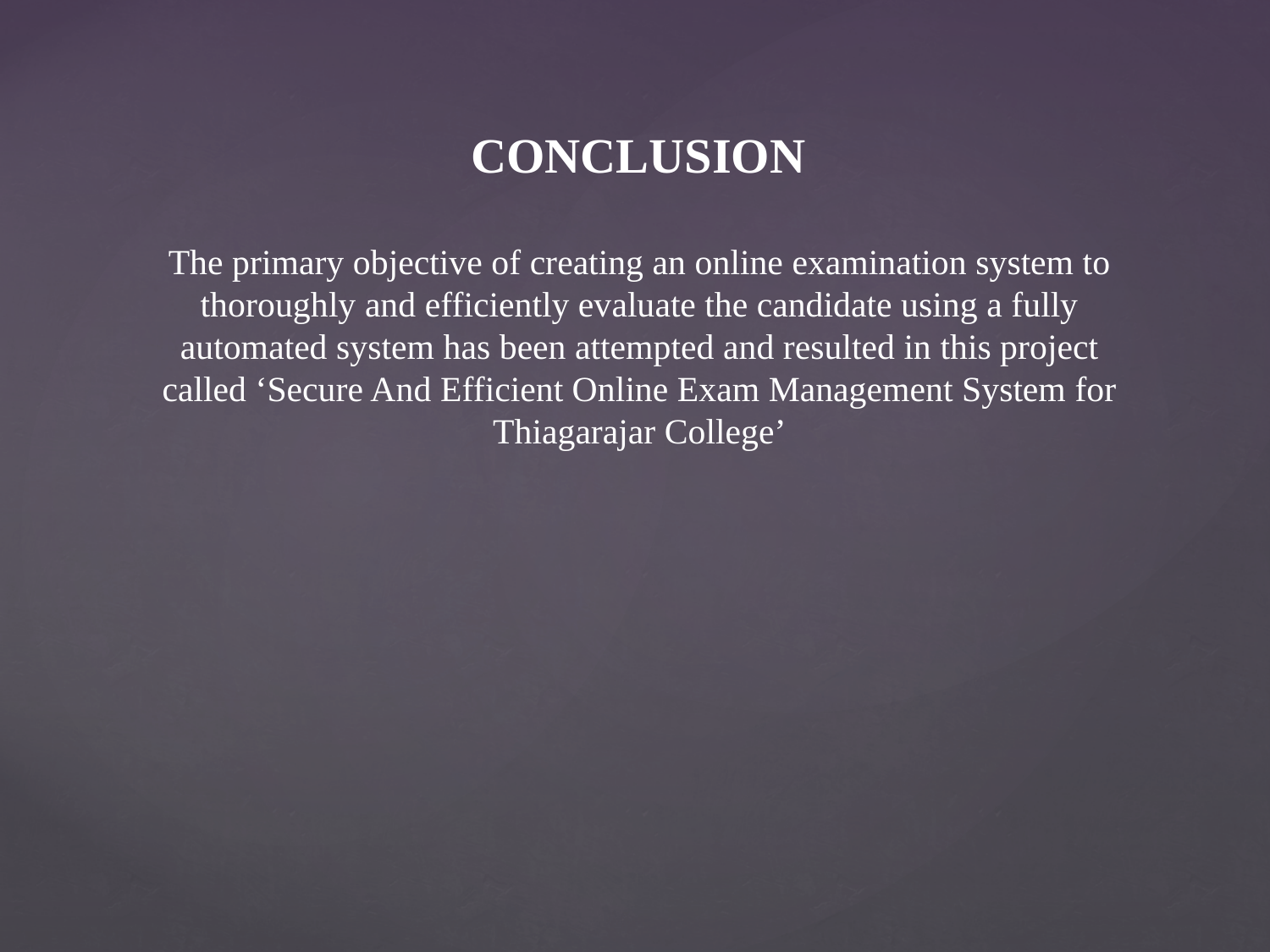

CONCLUSION

The primary objective of creating an online examination system to thoroughly and efficiently evaluate the candidate using a fully automated system has been attempted and resulted in this project called ‘Secure And Efficient Online Exam Management System for Thiagarajar College’